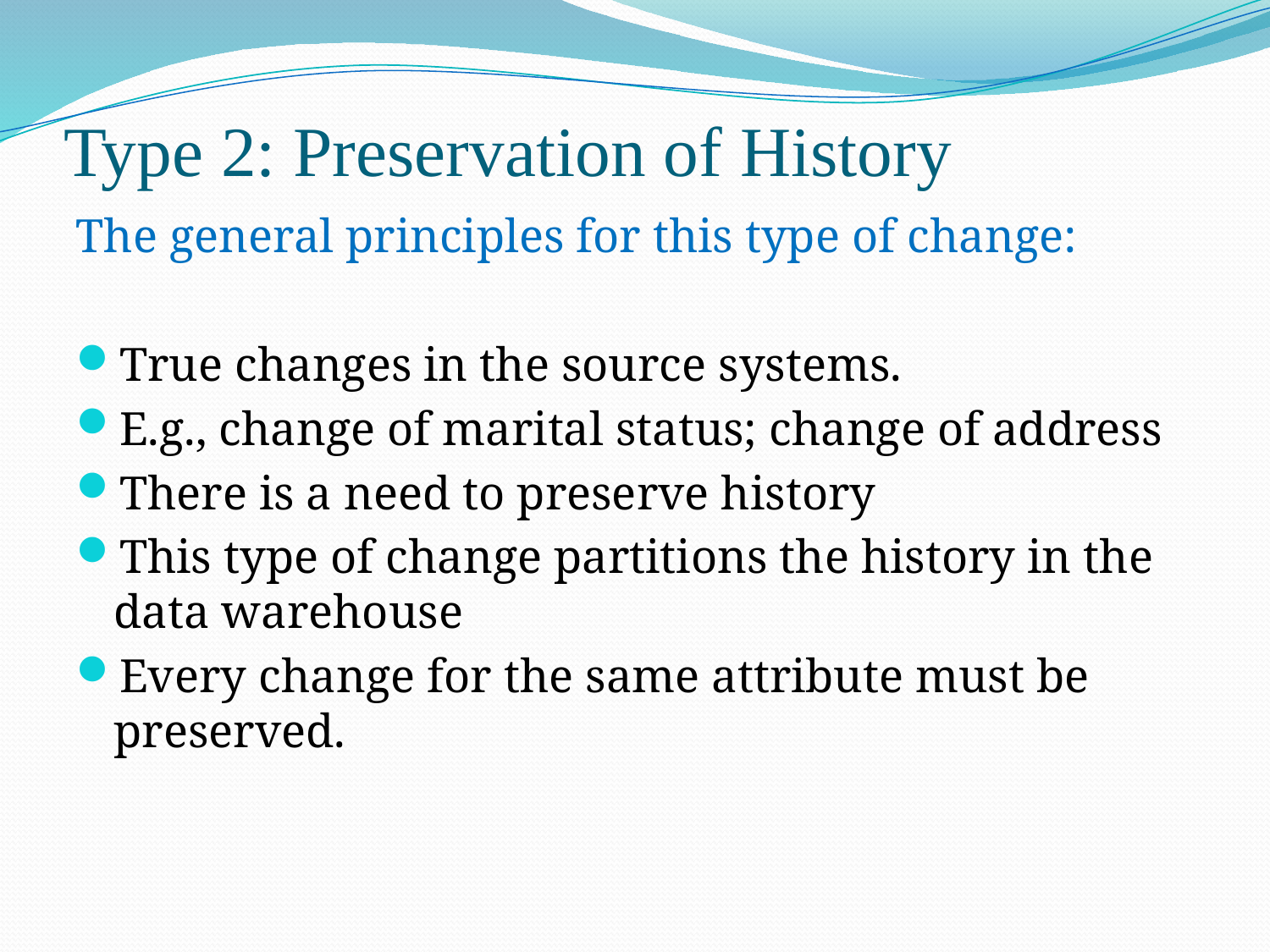

# Type 2: Preservation of History
The general principles for this type of change:

True changes in the source systems.
E.g., change of marital status; change of address
There is a need to preserve history
This type of change partitions the history in the data warehouse
Every change for the same attribute must be preserved.